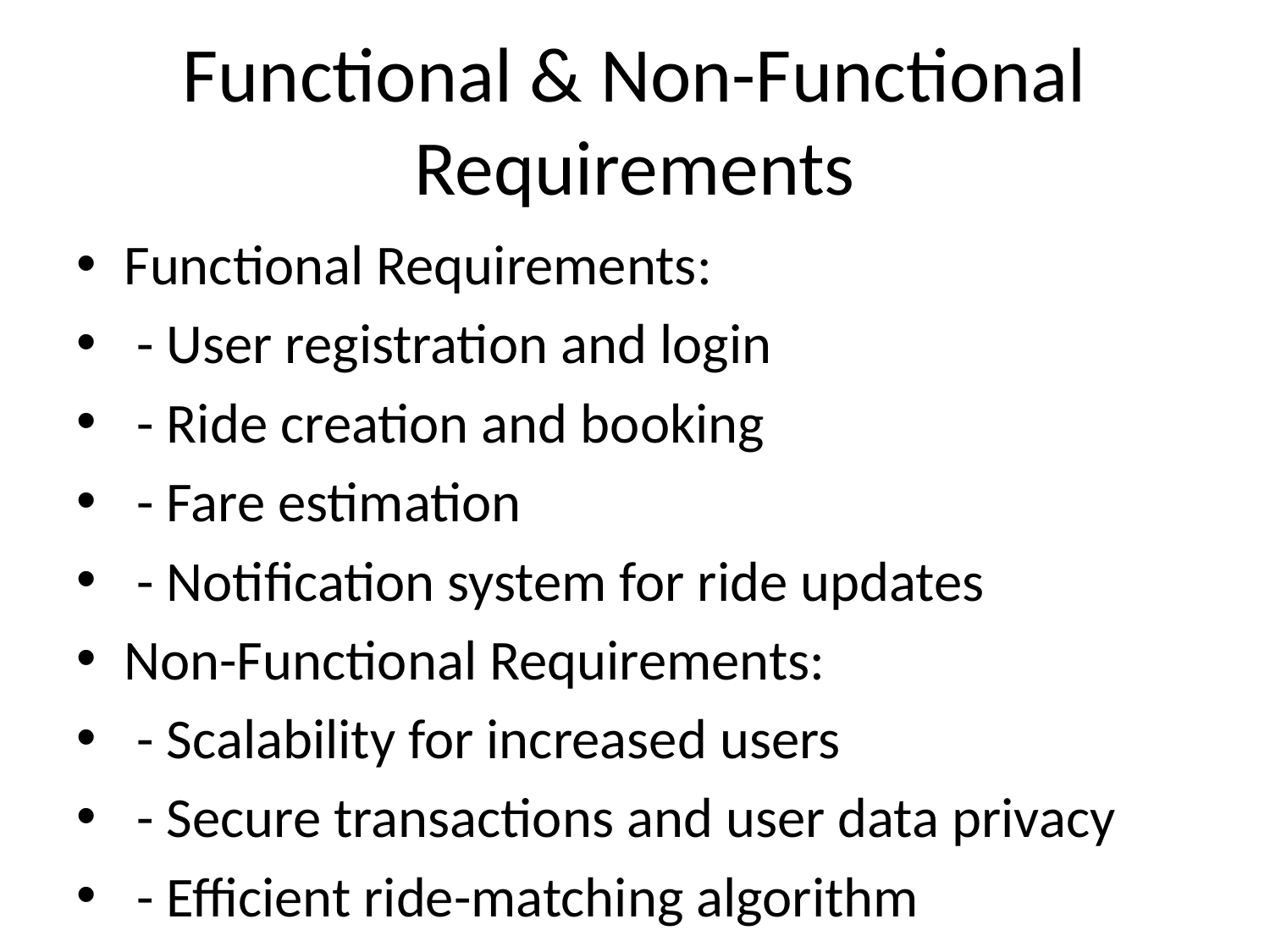

# Functional & Non-Functional Requirements
Functional Requirements:
 - User registration and login
 - Ride creation and booking
 - Fare estimation
 - Notification system for ride updates
Non-Functional Requirements:
 - Scalability for increased users
 - Secure transactions and user data privacy
 - Efficient ride-matching algorithm